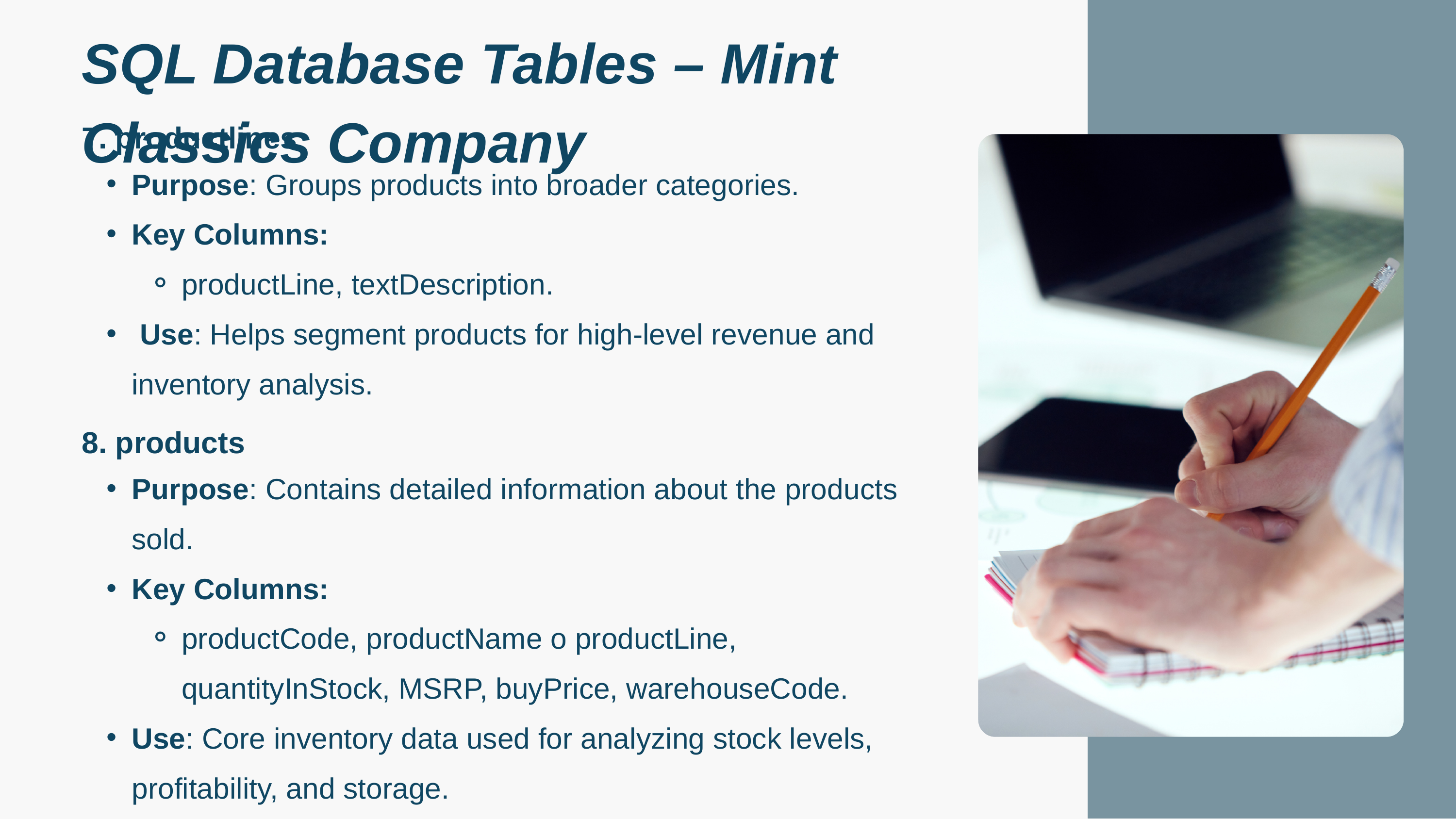

SQL Database Tables – Mint Classics Company
7. productlines

Purpose: Groups products into broader categories.
Key Columns:
productLine, textDescription.
 Use: Helps segment products for high-level revenue and inventory analysis.
8. products
Purpose: Contains detailed information about the products sold.
Key Columns:
productCode, productName o productLine, quantityInStock, MSRP, buyPrice, warehouseCode.
Use: Core inventory data used for analyzing stock levels, profitability, and storage.